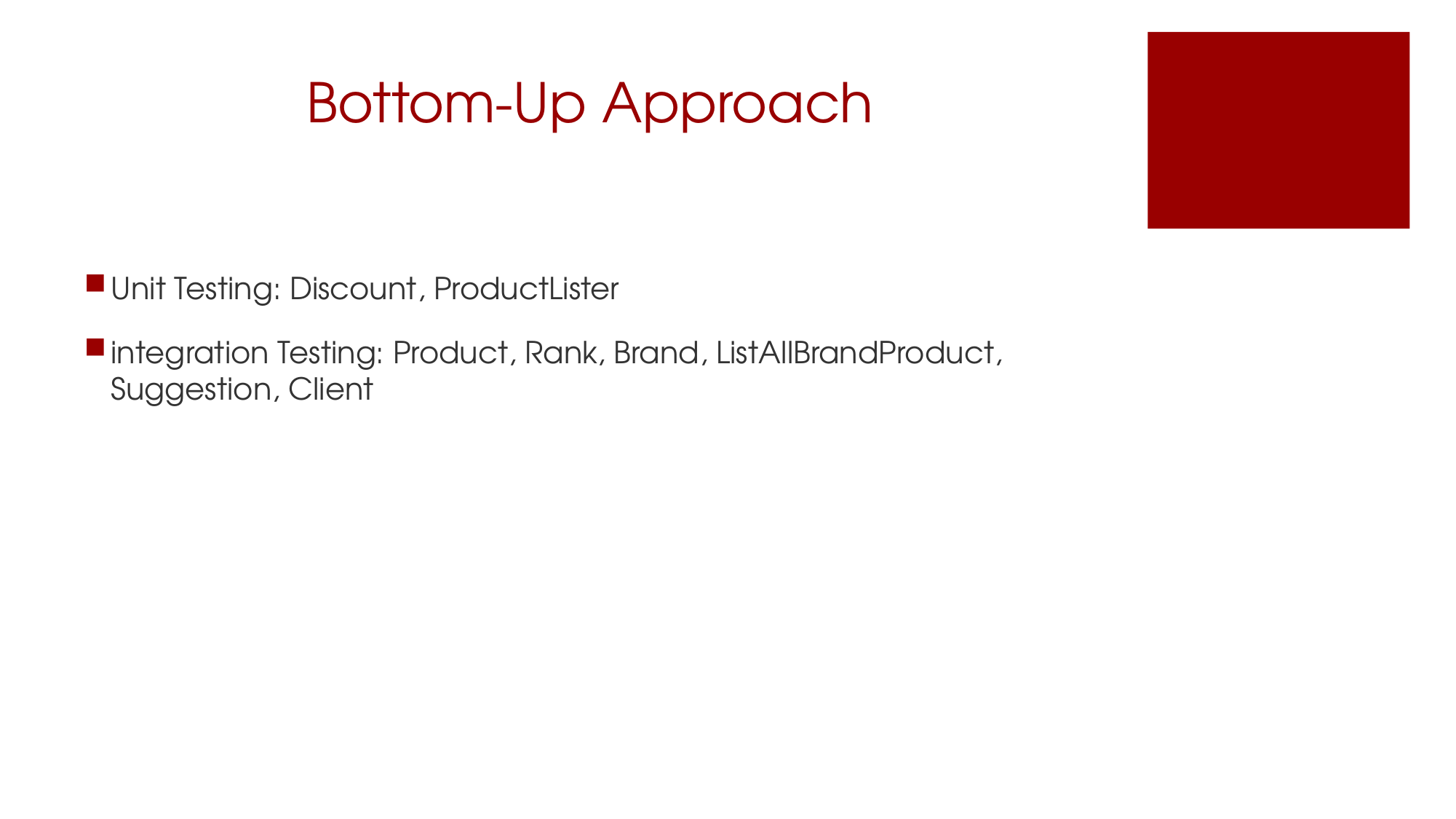

# Bottom-Up Approach
Unit Testing: Discount, ProductLister
integration Testing: Product, Rank, Brand, ListAllBrandProduct, Suggestion, Client